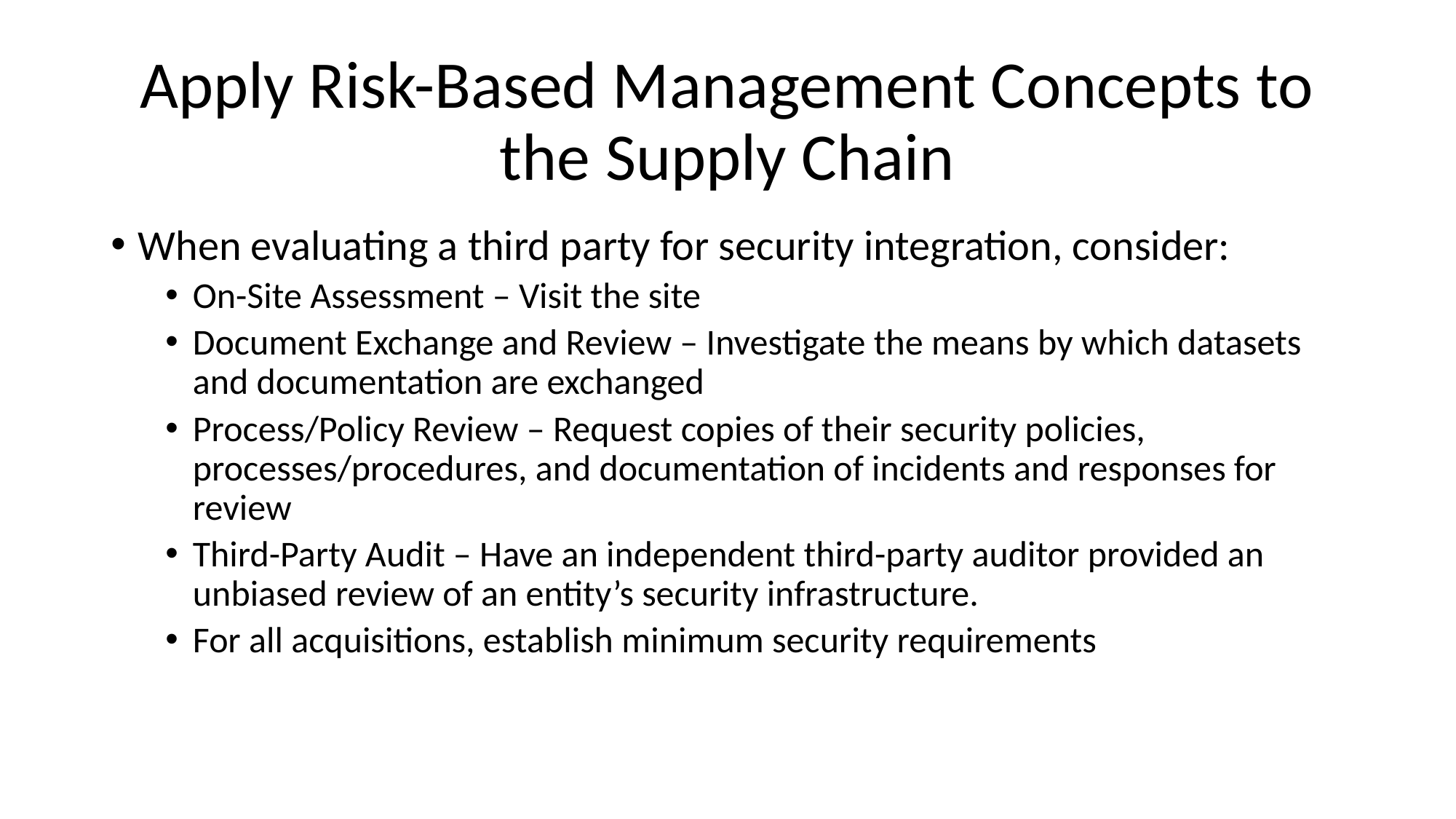

# Apply Risk-Based Management Concepts to the Supply Chain
When evaluating a third party for security integration, consider:
On-Site Assessment – Visit the site
Document Exchange and Review – Investigate the means by which datasets and documentation are exchanged
Process/Policy Review – Request copies of their security policies, processes/procedures, and documentation of incidents and responses for review
Third-Party Audit – Have an independent third-party auditor provided an unbiased review of an entity’s security infrastructure.
For all acquisitions, establish minimum security requirements